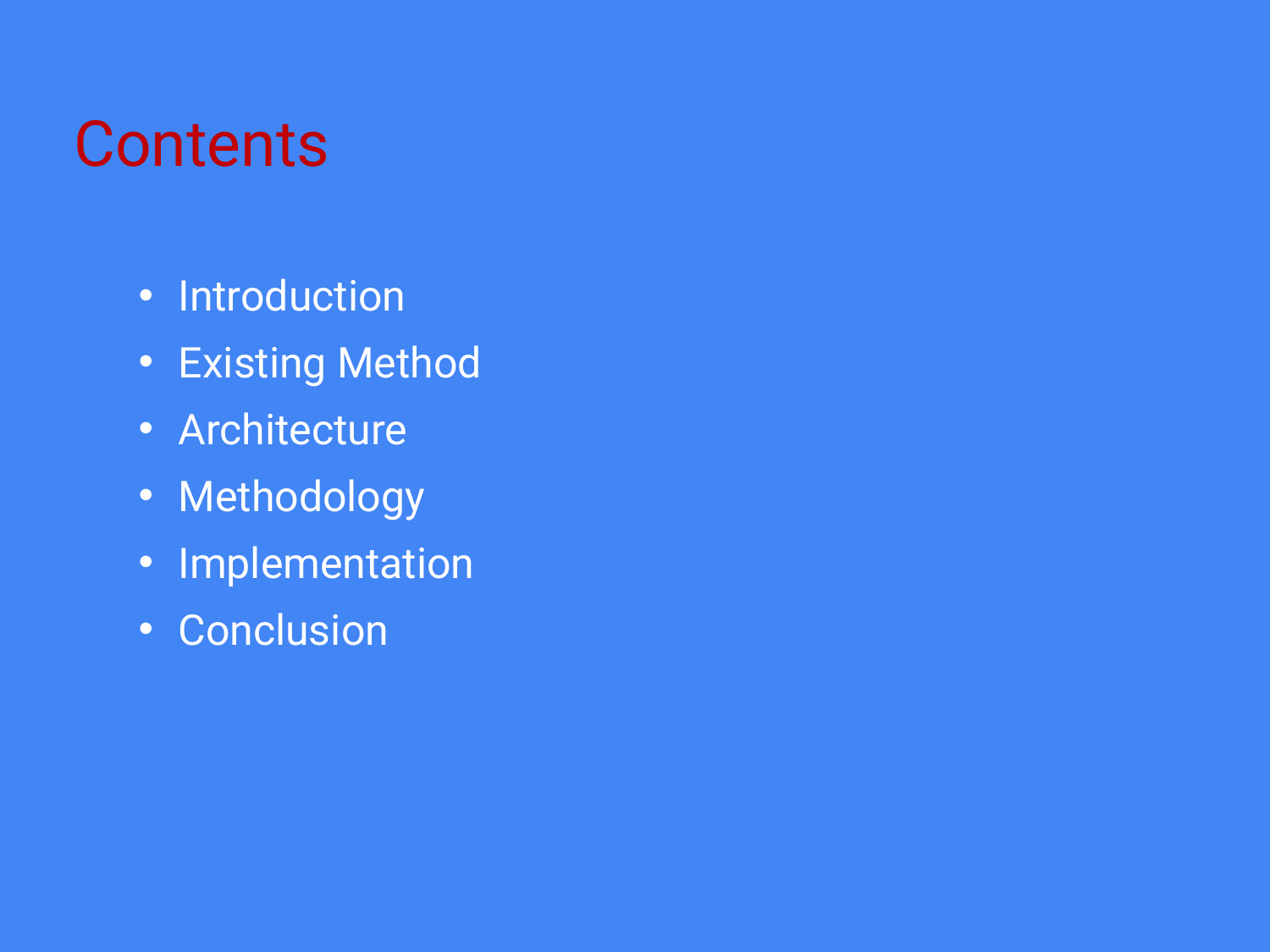

# Contents
Introduction
Existing Method
Architecture
Methodology
Implementation
Conclusion